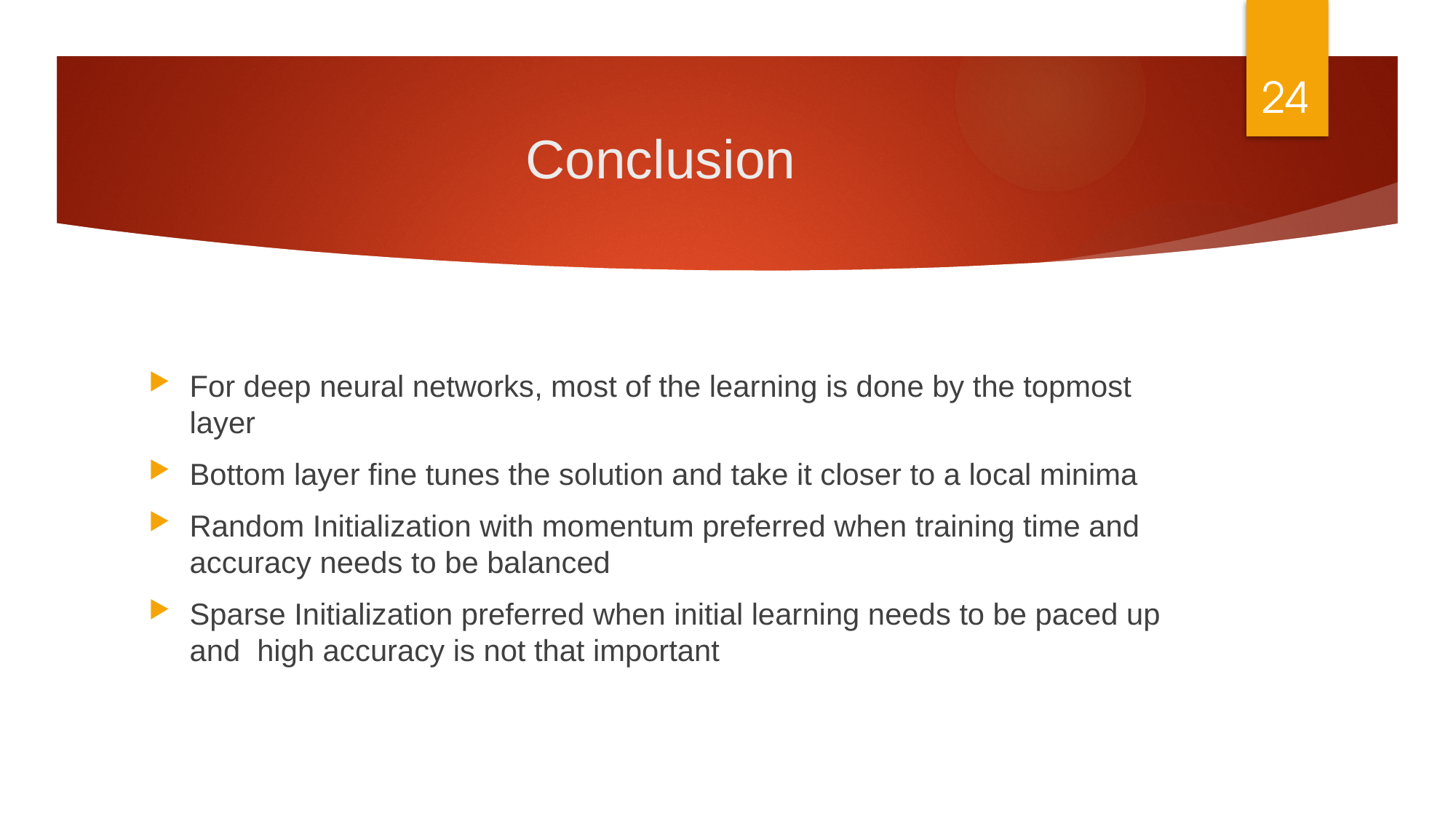

24
# Conclusion
For deep neural networks, most of the learning is done by the topmost layer
Bottom layer fine tunes the solution and take it closer to a local minima
Random Initialization with momentum preferred when training time and accuracy needs to be balanced
Sparse Initialization preferred when initial learning needs to be paced up and  high accuracy is not that important